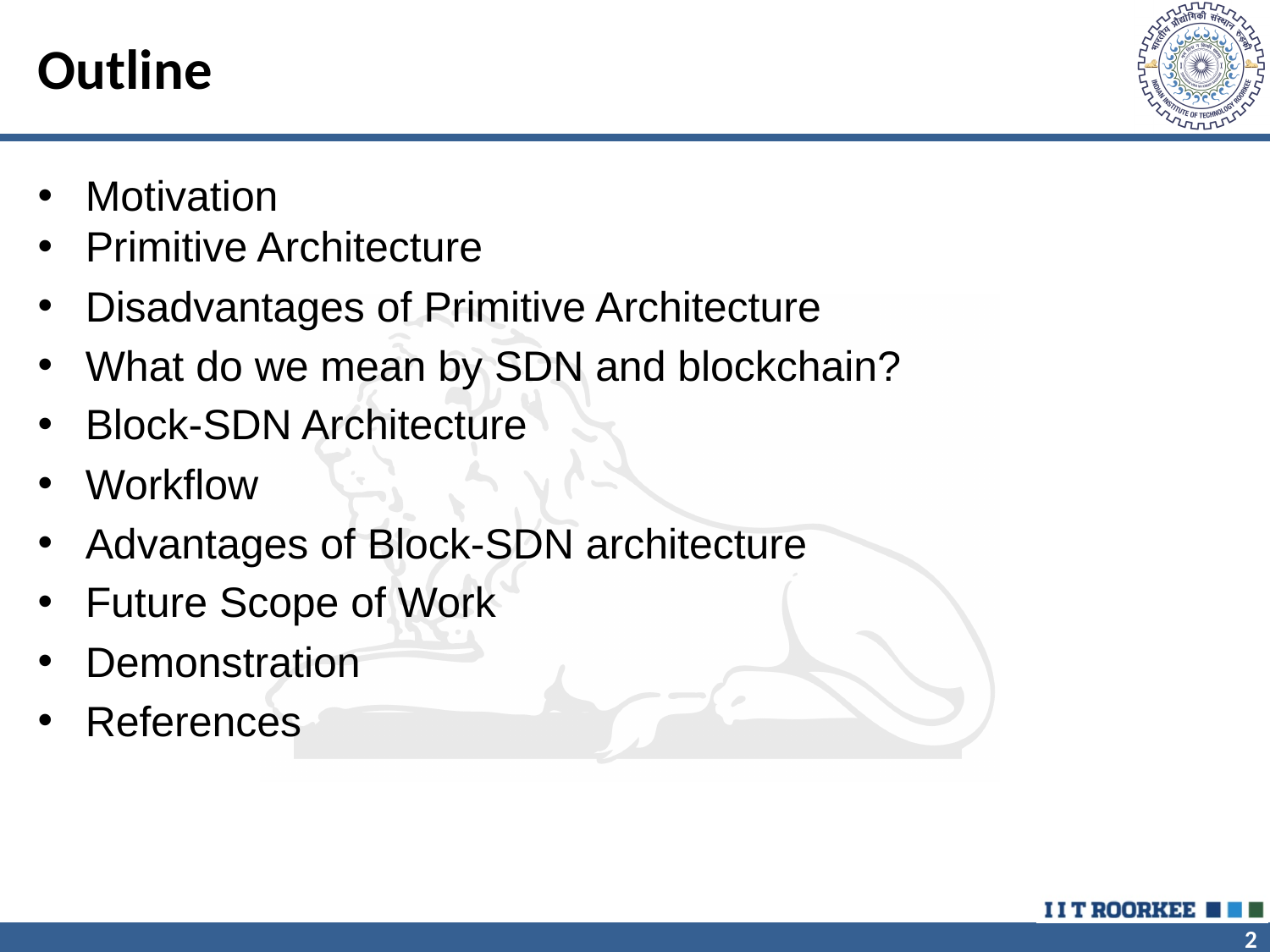

# Outline
Motivation
Primitive Architecture
Disadvantages of Primitive Architecture
What do we mean by SDN and blockchain?
Block-SDN Architecture
Workflow
Advantages of Block-SDN architecture
Future Scope of Work
Demonstration
References